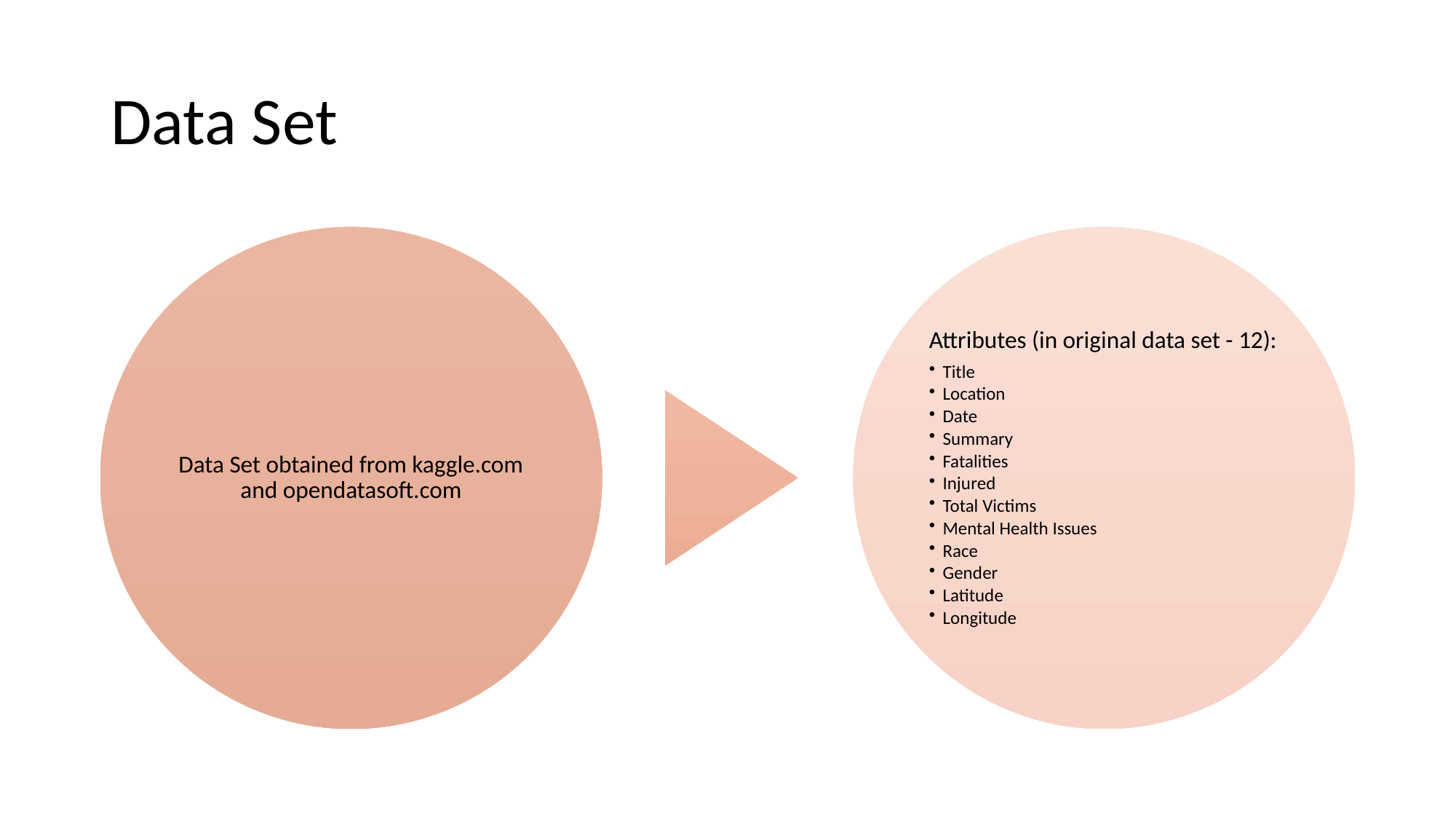

# Data Set
Data Set obtained from kaggle.com and opendatasoft.com
Attributes (in original data set - 12):
Title
Location
Date
Summary
Fatalities
Injured
Total Victims
Mental Health Issues
Race
Gender
Latitude
Longitude